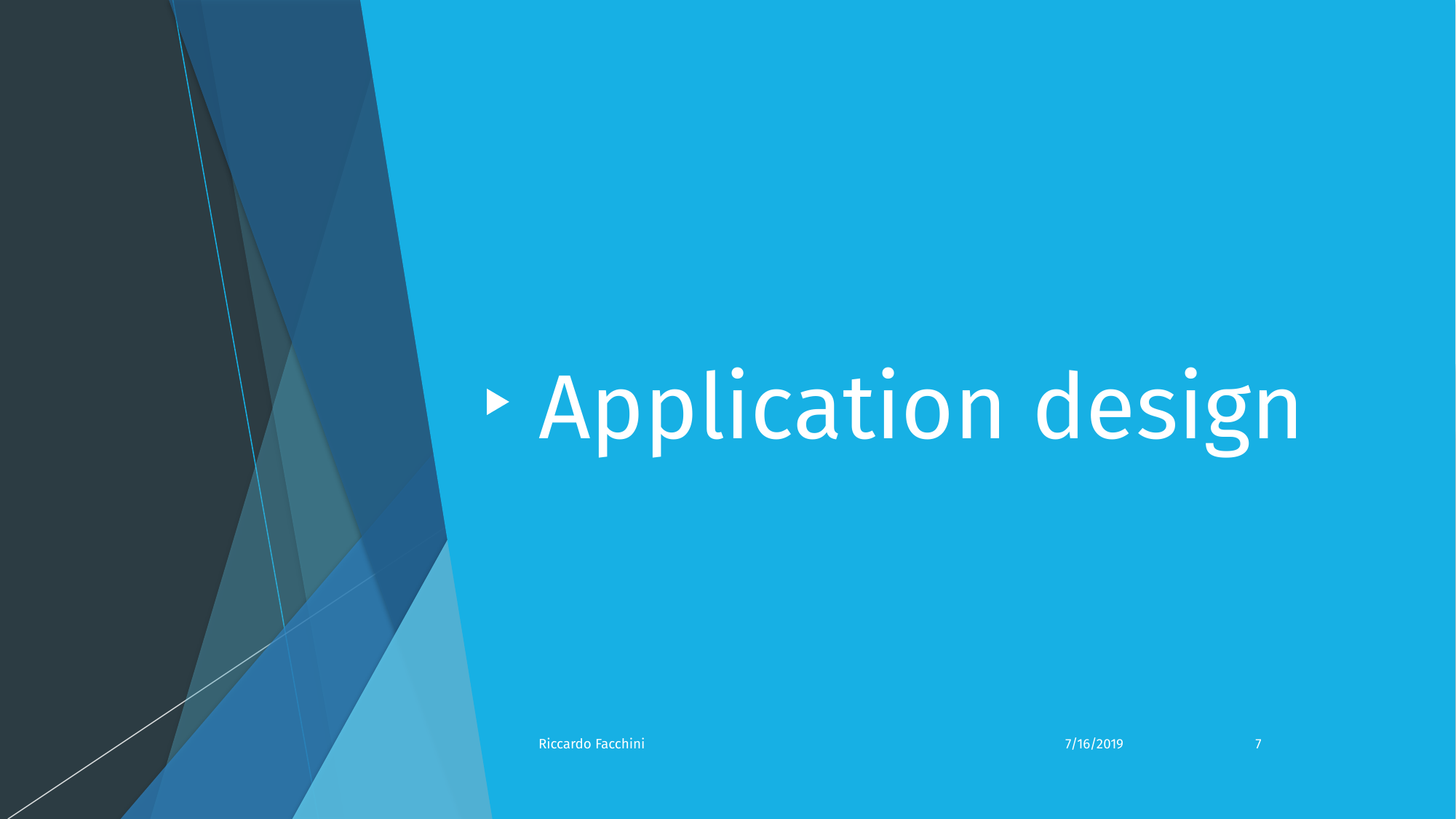

# Application design

Riccardo Facchini
7/16/2019
7